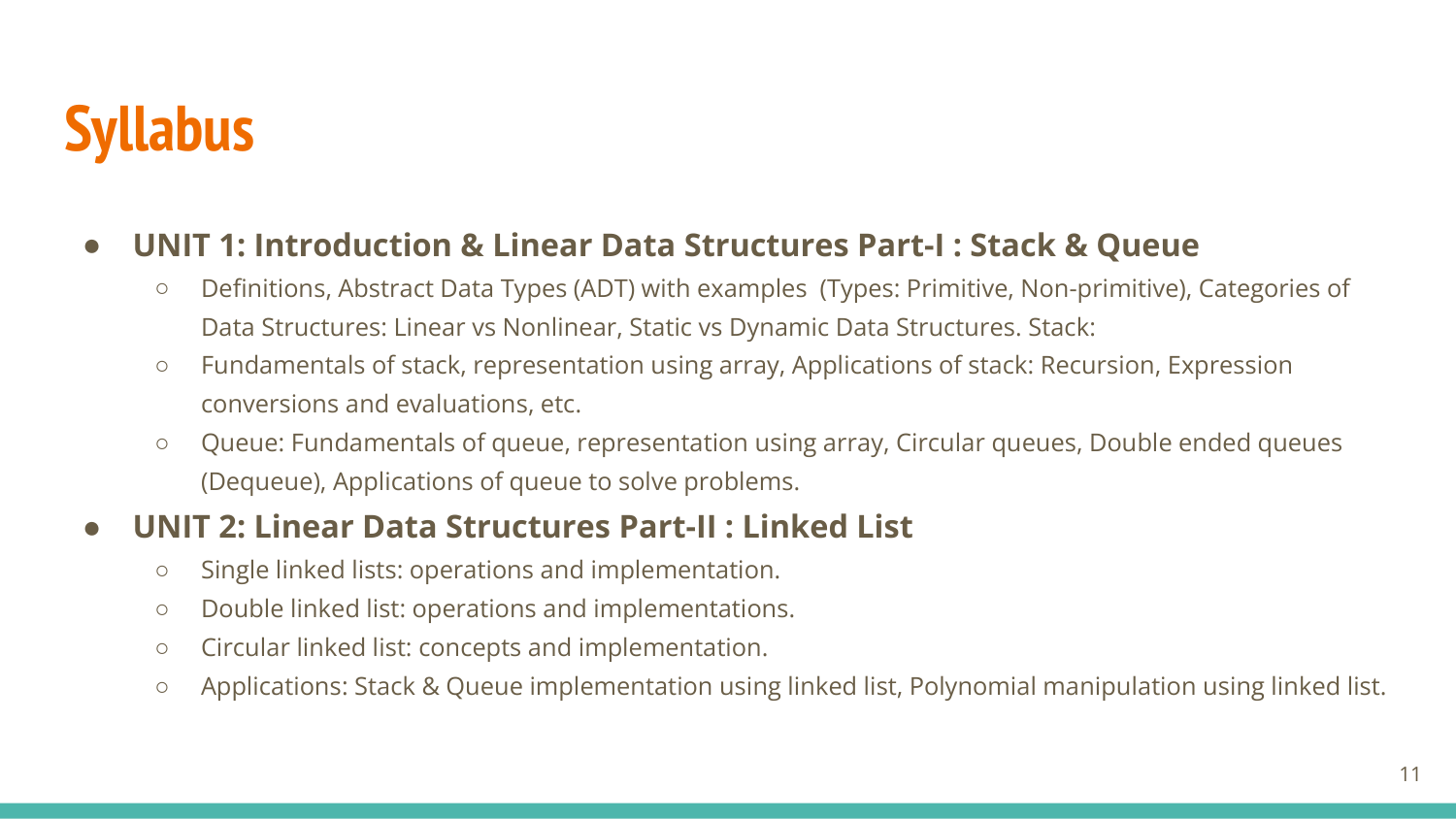

# Syllabus
UNIT 1: Introduction & Linear Data Structures Part-I : Stack & Queue
Definitions, Abstract Data Types (ADT) with examples  (Types: Primitive, Non-primitive), Categories of Data Structures: Linear vs Nonlinear, Static vs Dynamic Data Structures. Stack:
Fundamentals of stack, representation using array, Applications of stack: Recursion, Expression conversions and evaluations, etc.
Queue: Fundamentals of queue, representation using array, Circular queues, Double ended queues (Dequeue), Applications of queue to solve problems.
UNIT 2: Linear Data Structures Part-II : Linked List
Single linked lists: operations and implementation.
Double linked list: operations and implementations.
Circular linked list: concepts and implementation.
Applications: Stack & Queue implementation using linked list, Polynomial manipulation using linked list.
11